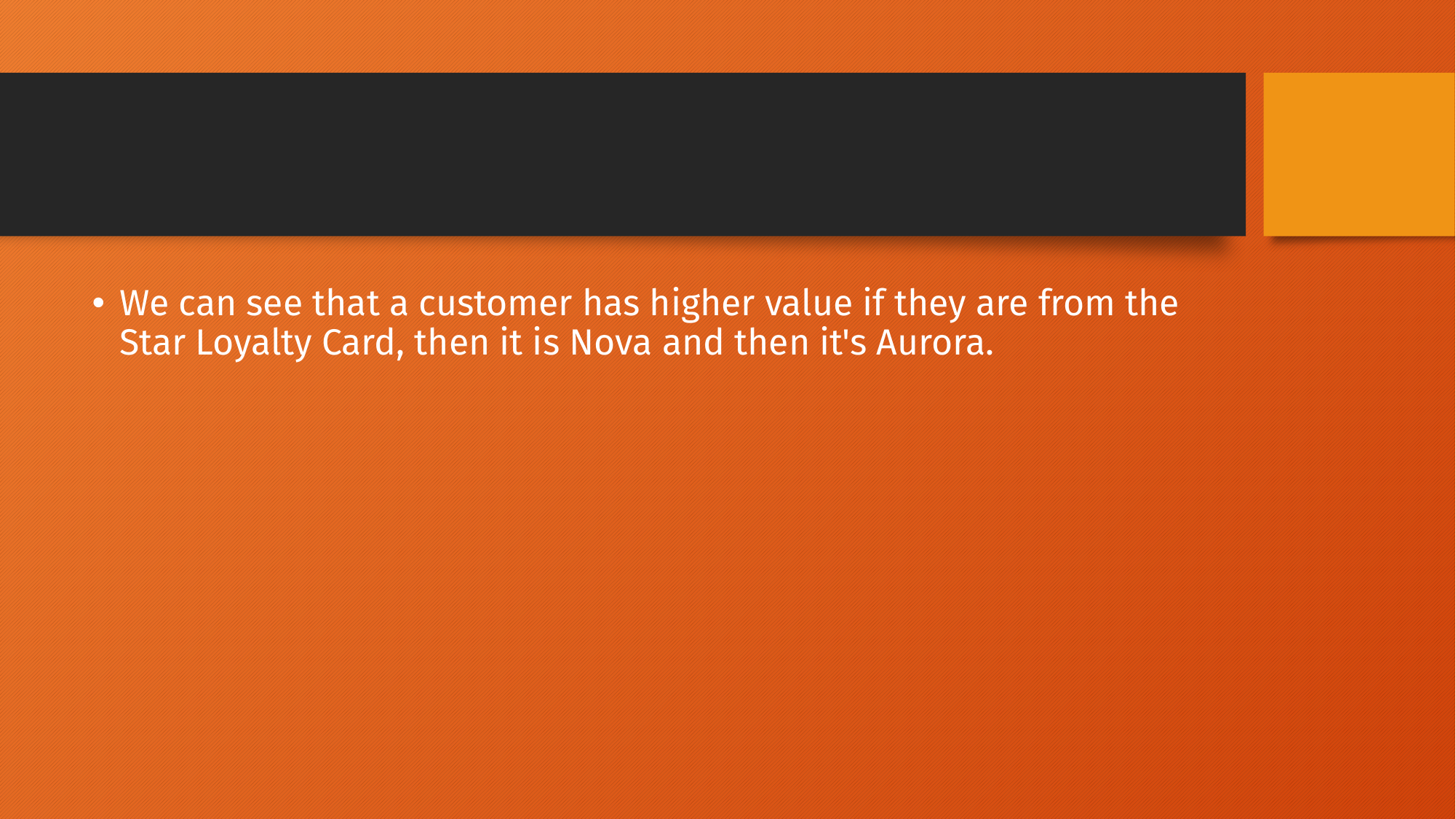

#
We can see that a customer has higher value if they are from the Star Loyalty Card, then it is Nova and then it's Aurora.